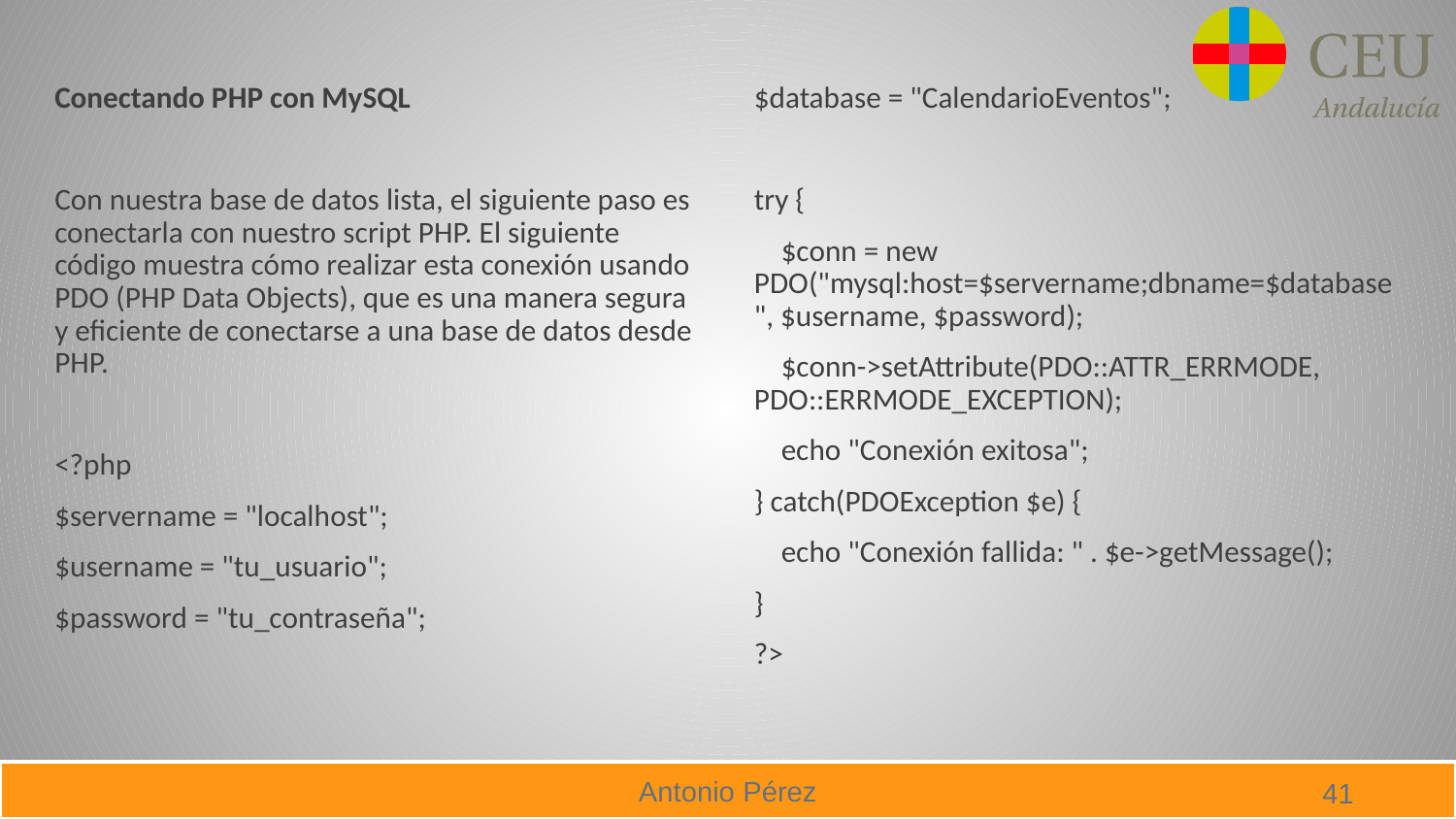

Conectando PHP con MySQL

Con nuestra base de datos lista, el siguiente paso es conectarla con nuestro script PHP. El siguiente código muestra cómo realizar esta conexión usando PDO (PHP Data Objects), que es una manera segura y eficiente de conectarse a una base de datos desde PHP.

<?php
$servername = "localhost";
$username = "tu_usuario";
$password = "tu_contraseña";
$database = "CalendarioEventos";

try {
    $conn = new PDO("mysql:host=$servername;dbname=$database", $username, $password);
    $conn->setAttribute(PDO::ATTR_ERRMODE, PDO::ERRMODE_EXCEPTION);
    echo "Conexión exitosa";
} catch(PDOException $e) {
    echo "Conexión fallida: " . $e->getMessage();
}
?>